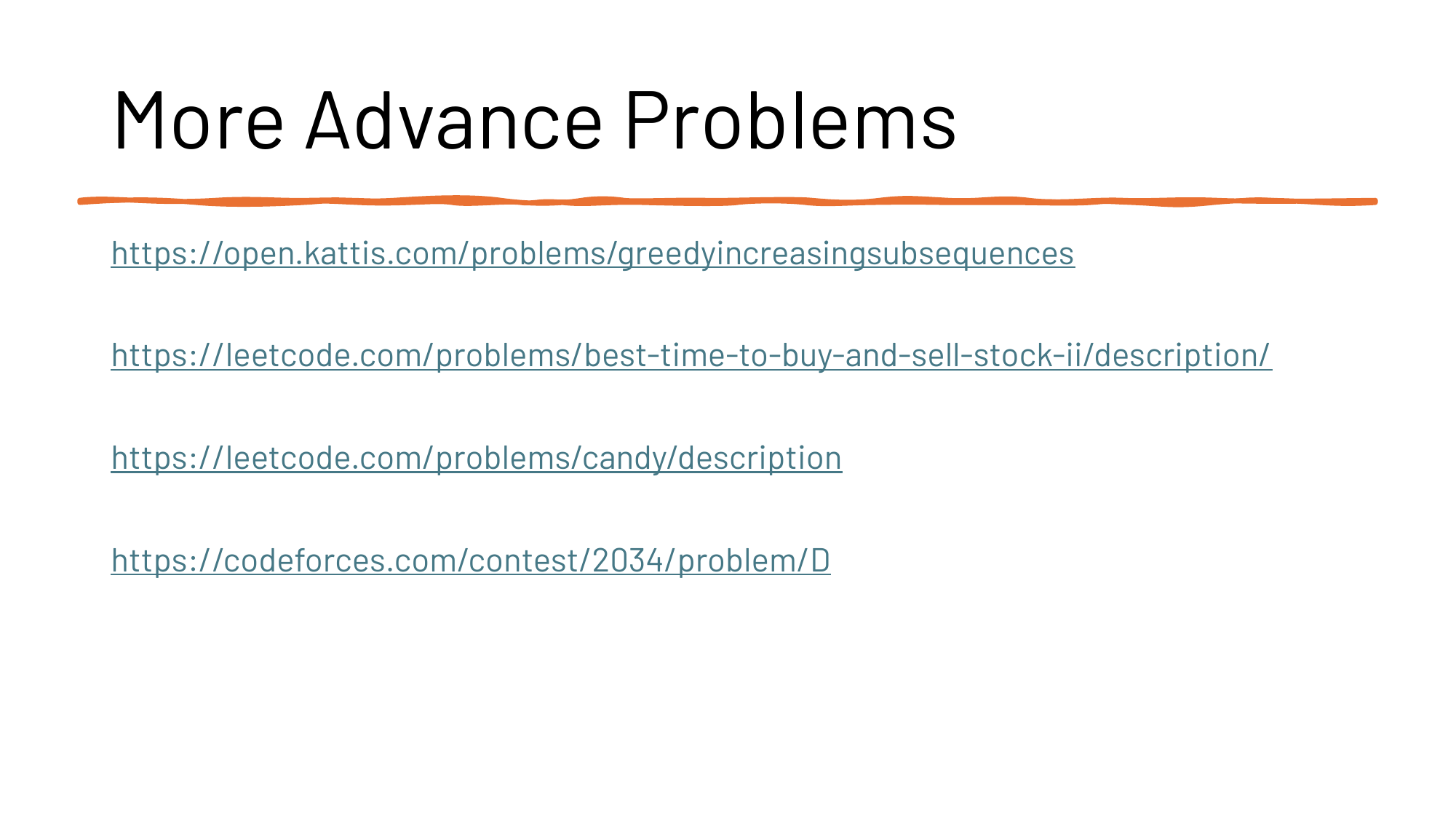

# More Advance Problems

https://open.kattis.com/problems/greedyincreasingsubsequences

https://leetcode.com/problems/best-time-to-buy-and-sell-stock-ii/description/

https://leetcode.com/problems/candy/description

https://codeforces.com/contest/2034/problem/D